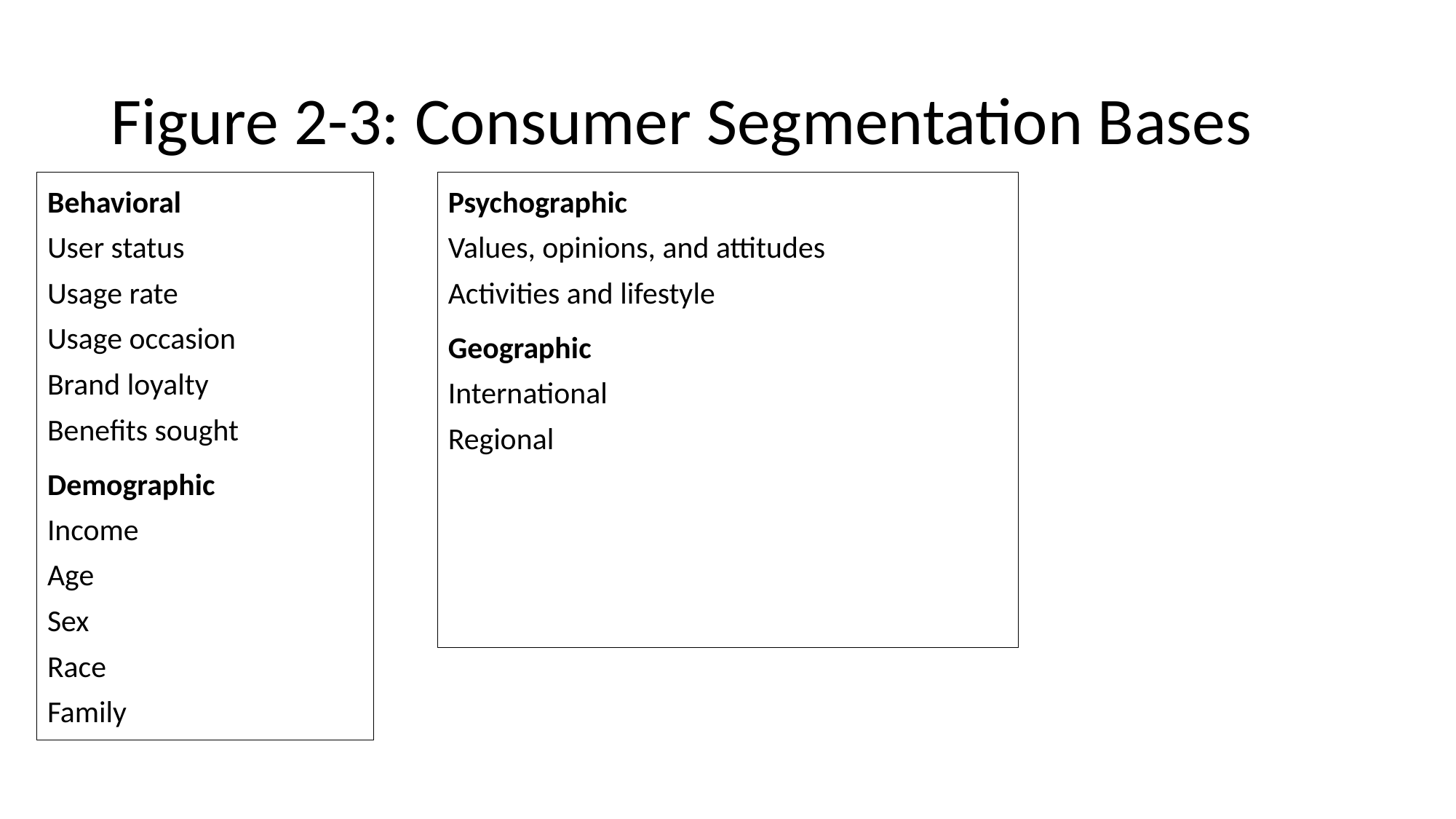

# Figure 2-3: Consumer Segmentation Bases
Behavioral
User status
Usage rate
Usage occasion
Brand loyalty
Benefits sought
Demographic
Income
Age
Sex
Race
Family
Psychographic
Values, opinions, and attitudes
Activities and lifestyle
Geographic
International
Regional